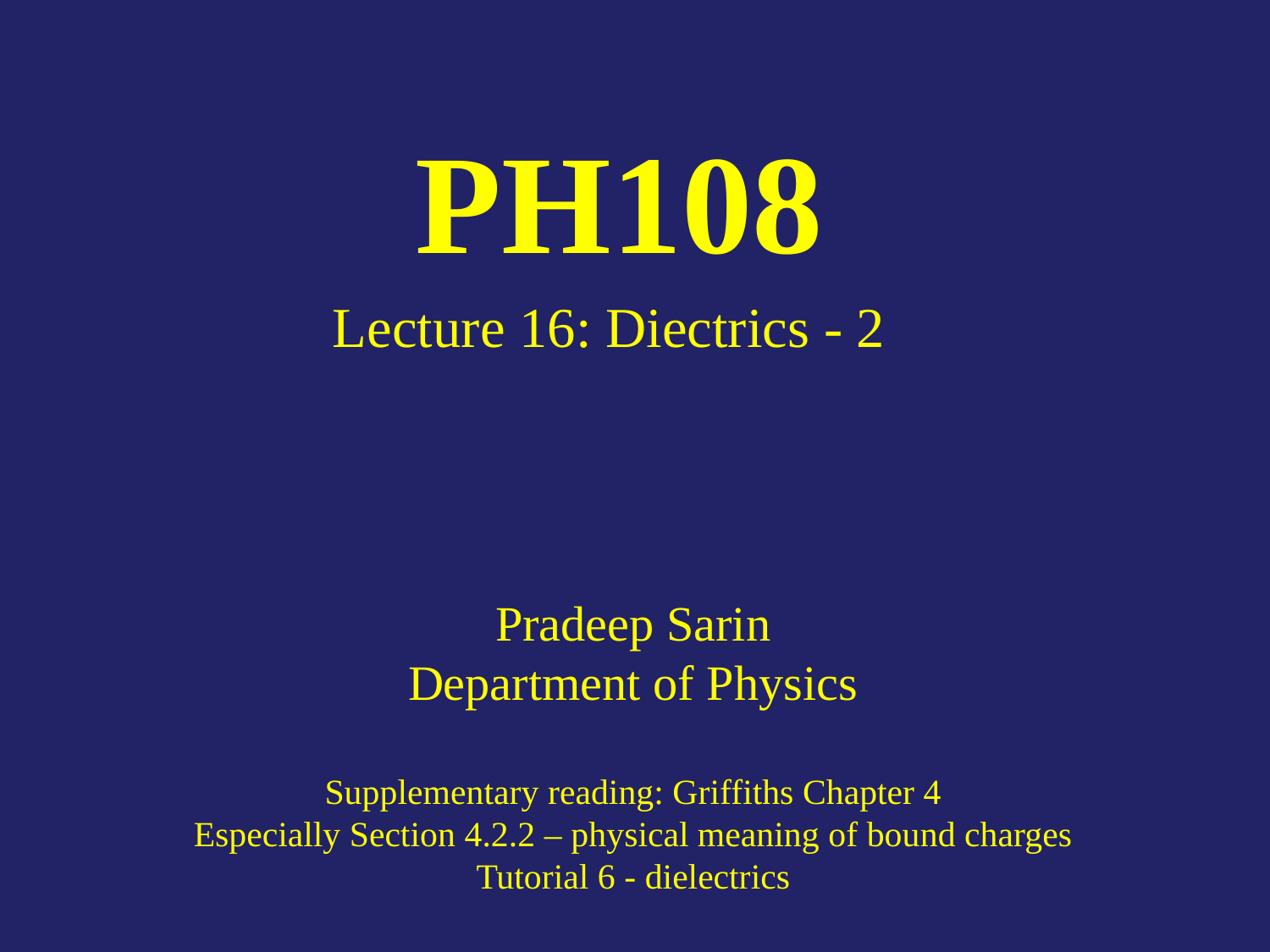

# PH108
Lecture 16: Diectrics - 2
Pradeep Sarin
Department of Physics

Supplementary reading: Griffiths Chapter 4
Especially Section 4.2.2 – physical meaning of bound charges
Tutorial 6 - dielectrics